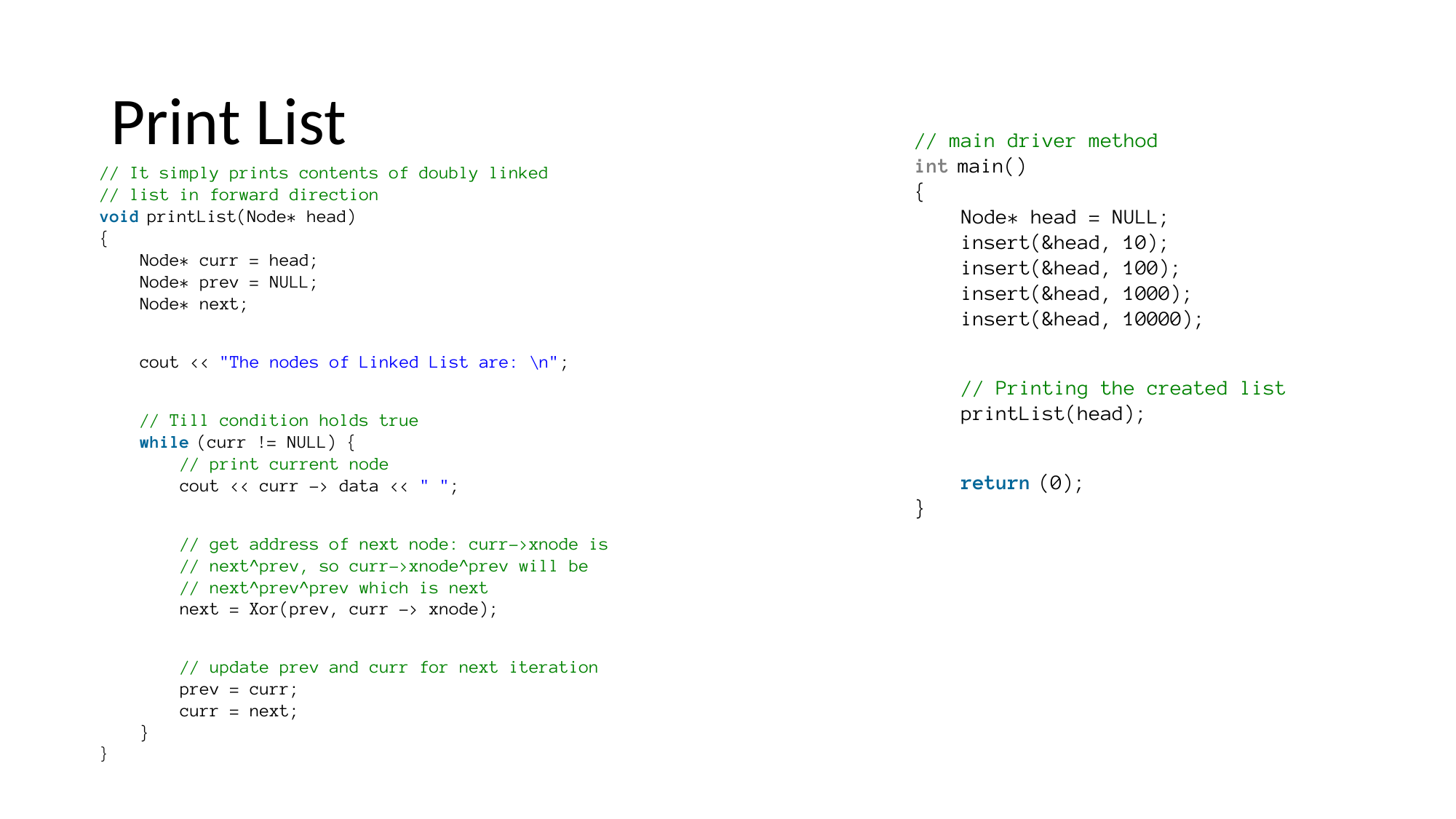

# Print List
// main driver method
int main()
{
    Node* head = NULL;
    insert(&head, 10);
    insert(&head, 100);
    insert(&head, 1000);
    insert(&head, 10000);

    // Printing the created list
    printList(head);

    return (0);
}
// It simply prints contents of doubly linked
// list in forward direction
void printList(Node* head)
{
    Node* curr = head;
    Node* prev = NULL;
    Node* next;

    cout << "The nodes of Linked List are: \n";

    // Till condition holds true
    while (curr != NULL) {
        // print current node
        cout << curr -> data << " ";

        // get address of next node: curr->xnode is
        // next^prev, so curr->xnode^prev will be
        // next^prev^prev which is next
        next = Xor(prev, curr -> xnode);

        // update prev and curr for next iteration
        prev = curr;
        curr = next;
    }
}